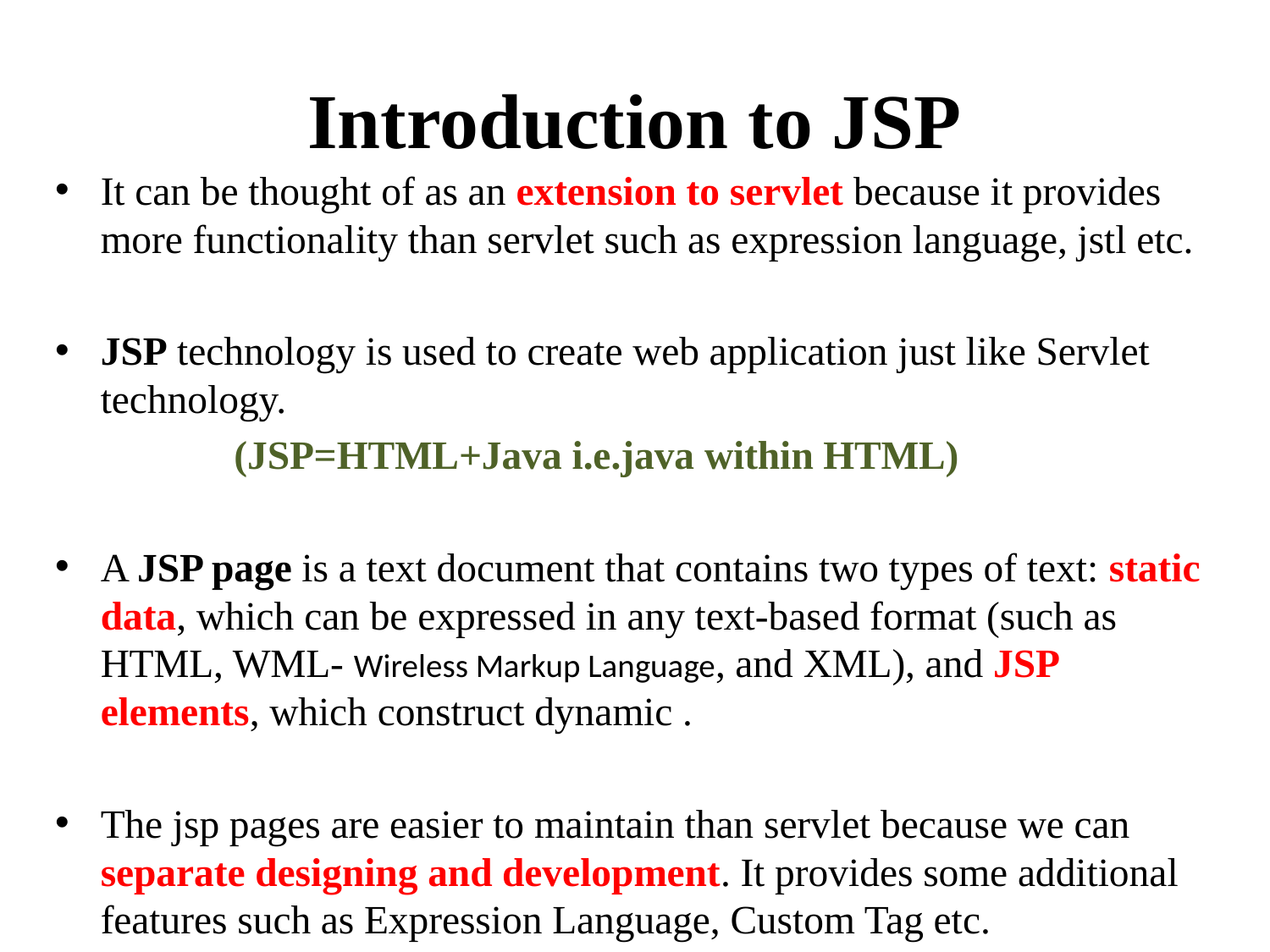

# Introduction to JSP
It can be thought of as an extension to servlet because it provides more functionality than servlet such as expression language, jstl etc.

JSP technology is used to create web application just like Servlet technology.
                  (JSP=HTML+Java i.e.java within HTML)

A JSP page is a text document that contains two types of text: static data, which can be expressed in any text-based format (such as HTML, WML- Wireless Markup Language, and XML), and JSP elements, which construct dynamic .

The jsp pages are easier to maintain than servlet because we can separate designing and development. It provides some additional features such as Expression Language, Custom Tag etc.